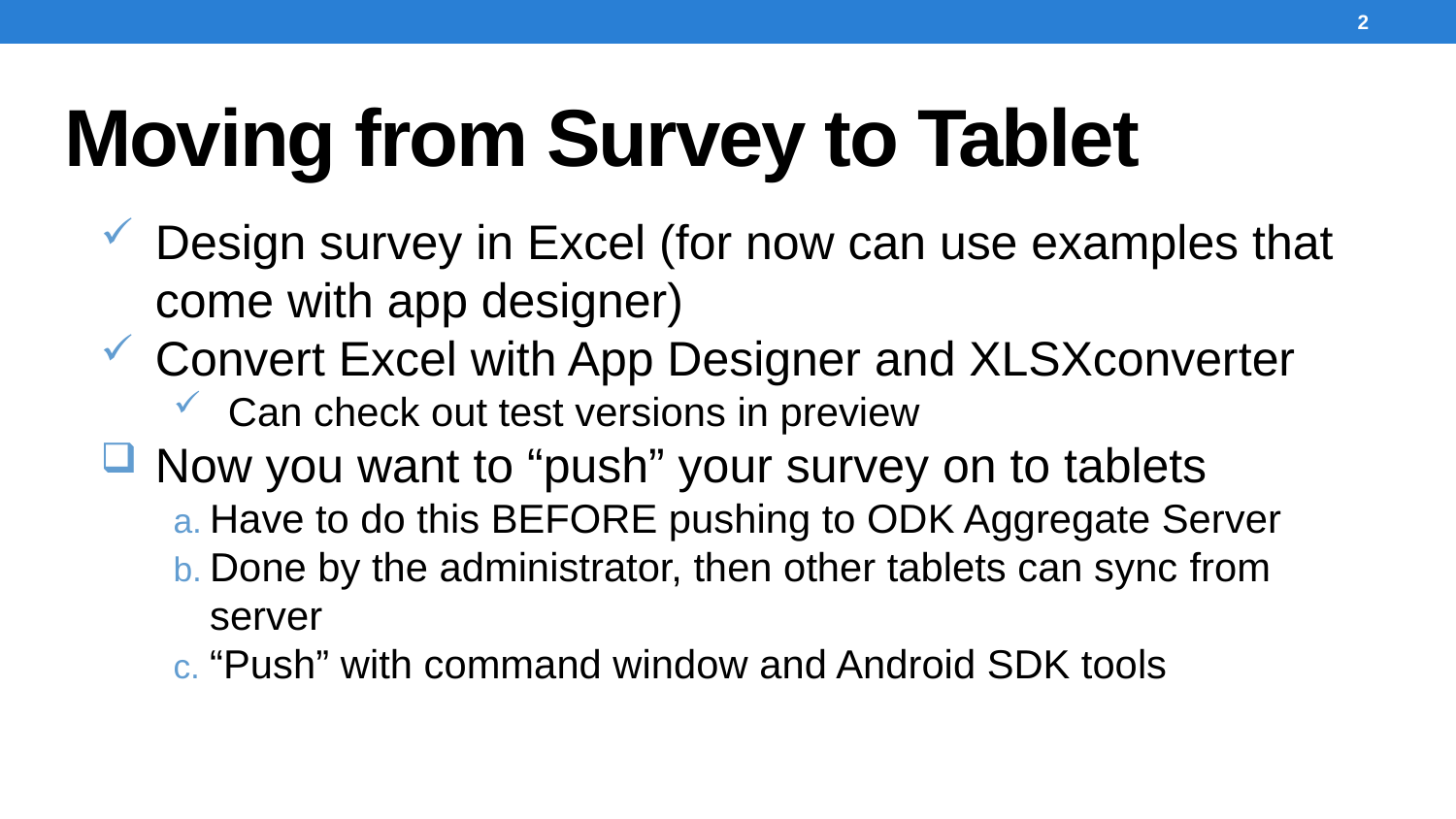

2
# Moving from Survey to Tablet
Design survey in Excel (for now can use examples that come with app designer)
Convert Excel with App Designer and XLSXconverter
Can check out test versions in preview
Now you want to “push” your survey on to tablets
Have to do this BEFORE pushing to ODK Aggregate Server
Done by the administrator, then other tablets can sync from server
“Push” with command window and Android SDK tools
2